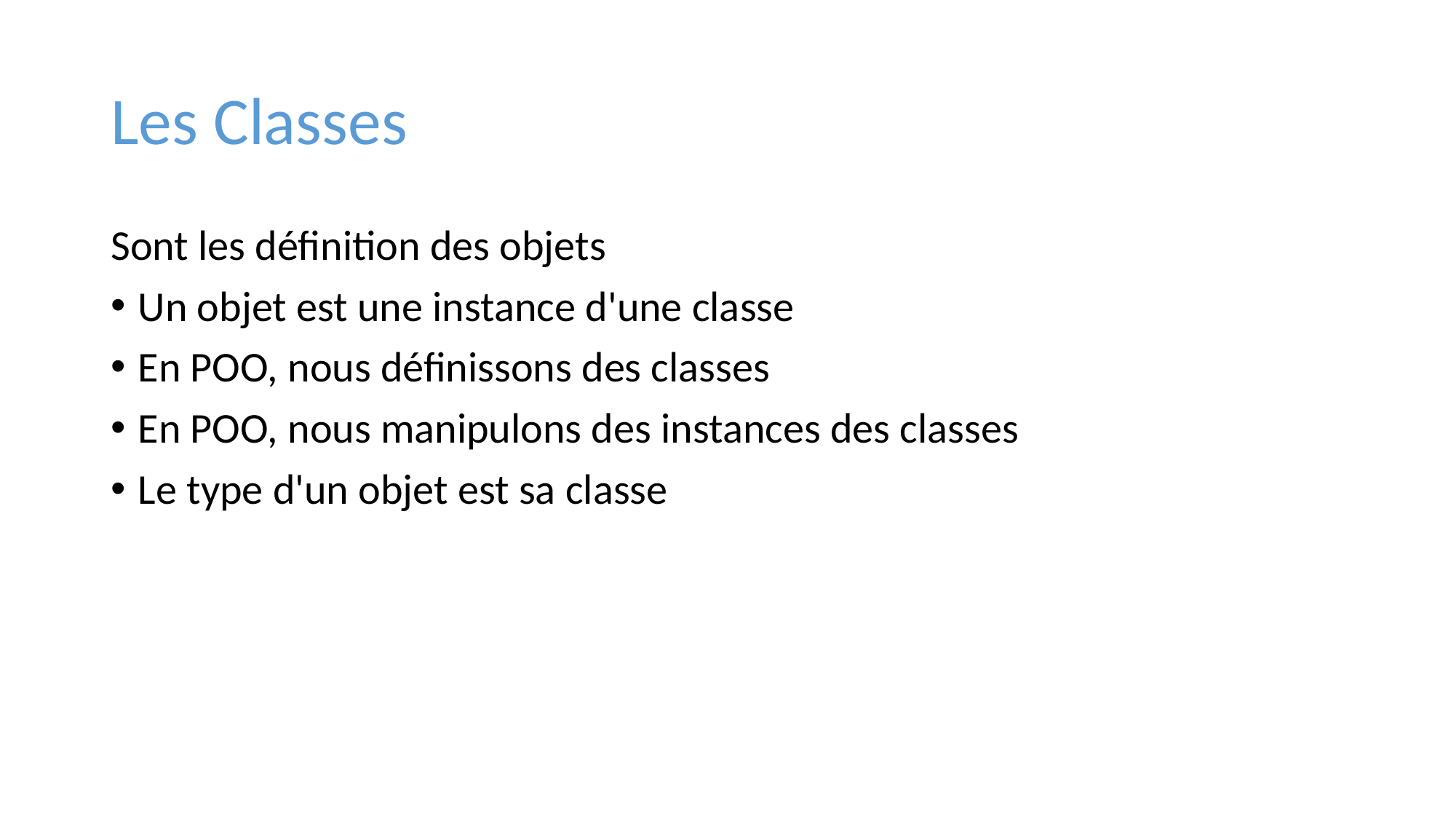

# Les Classes
Sont les définition des objets
Un objet est une instance d'une classe
En POO, nous définissons des classes
En POO, nous manipulons des instances des classes
Le type d'un objet est sa classe